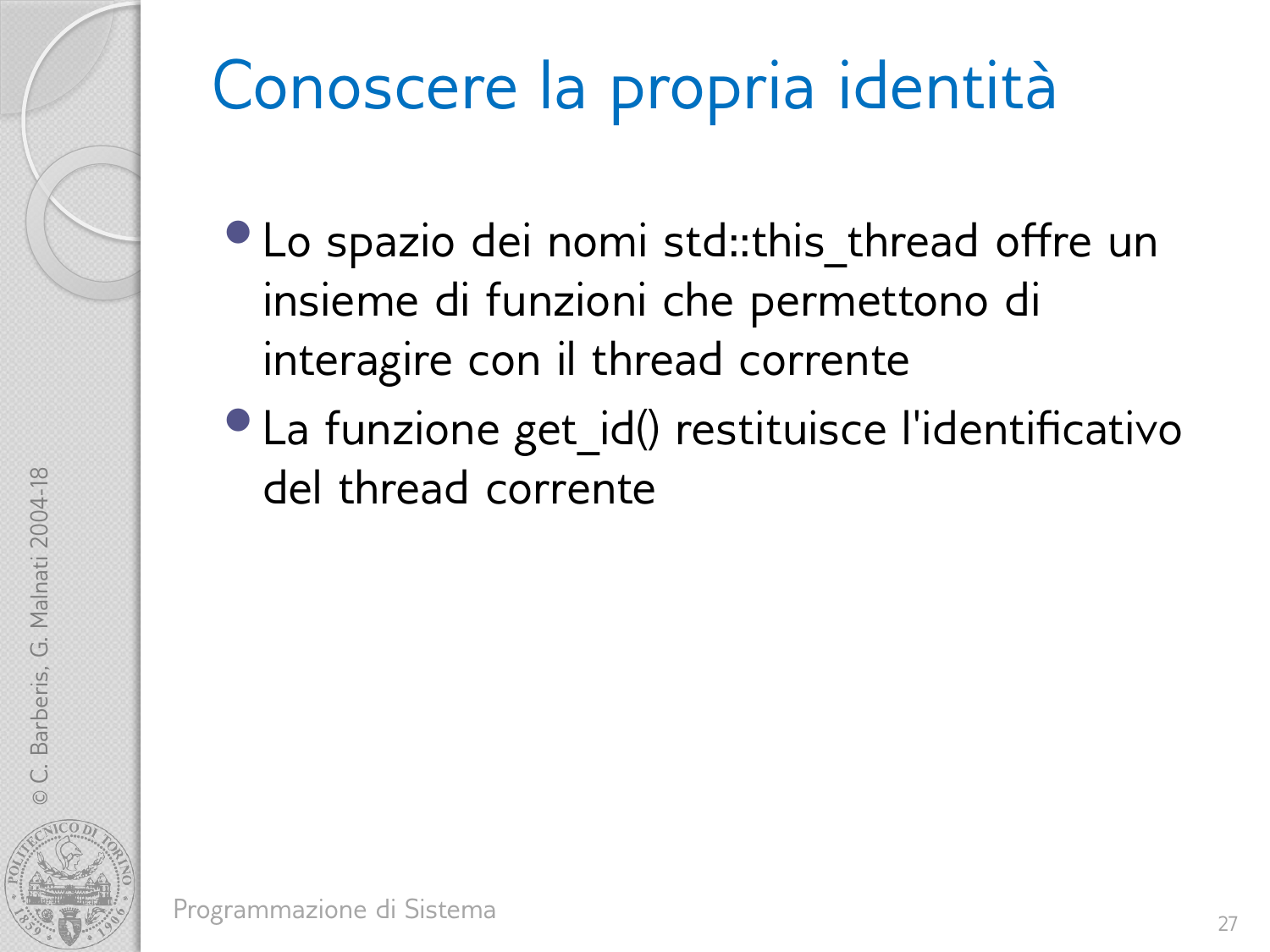

# Conoscere la propria identità
Lo spazio dei nomi std::this_thread offre un insieme di funzioni che permettono di interagire con il thread corrente
La funzione get_id() restituisce l'identificativo del thread corrente

27